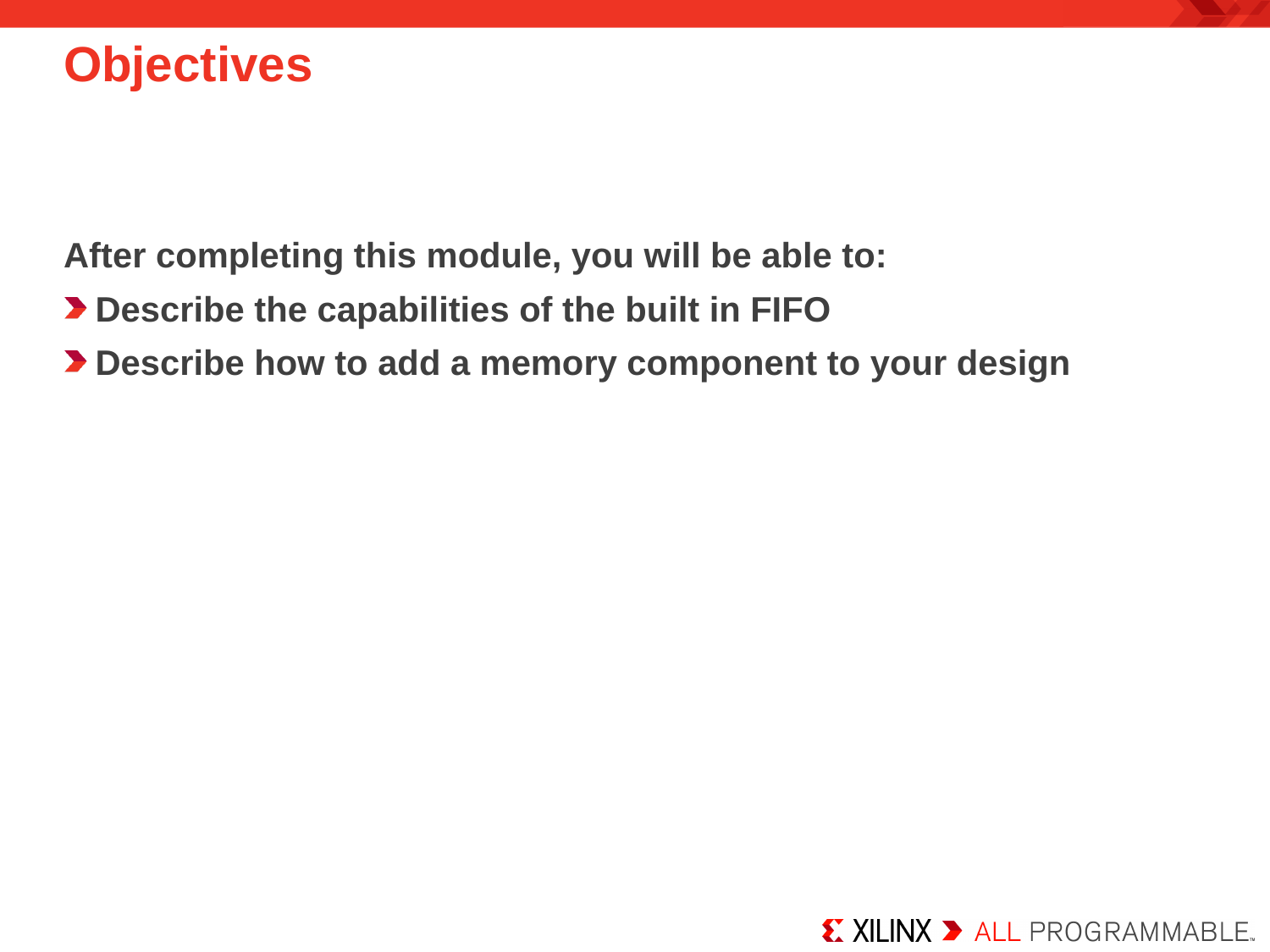

Objectives
After completing this module, you will be able to:
Describe the capabilities of the built in FIFO
Describe how to add a memory component to your design